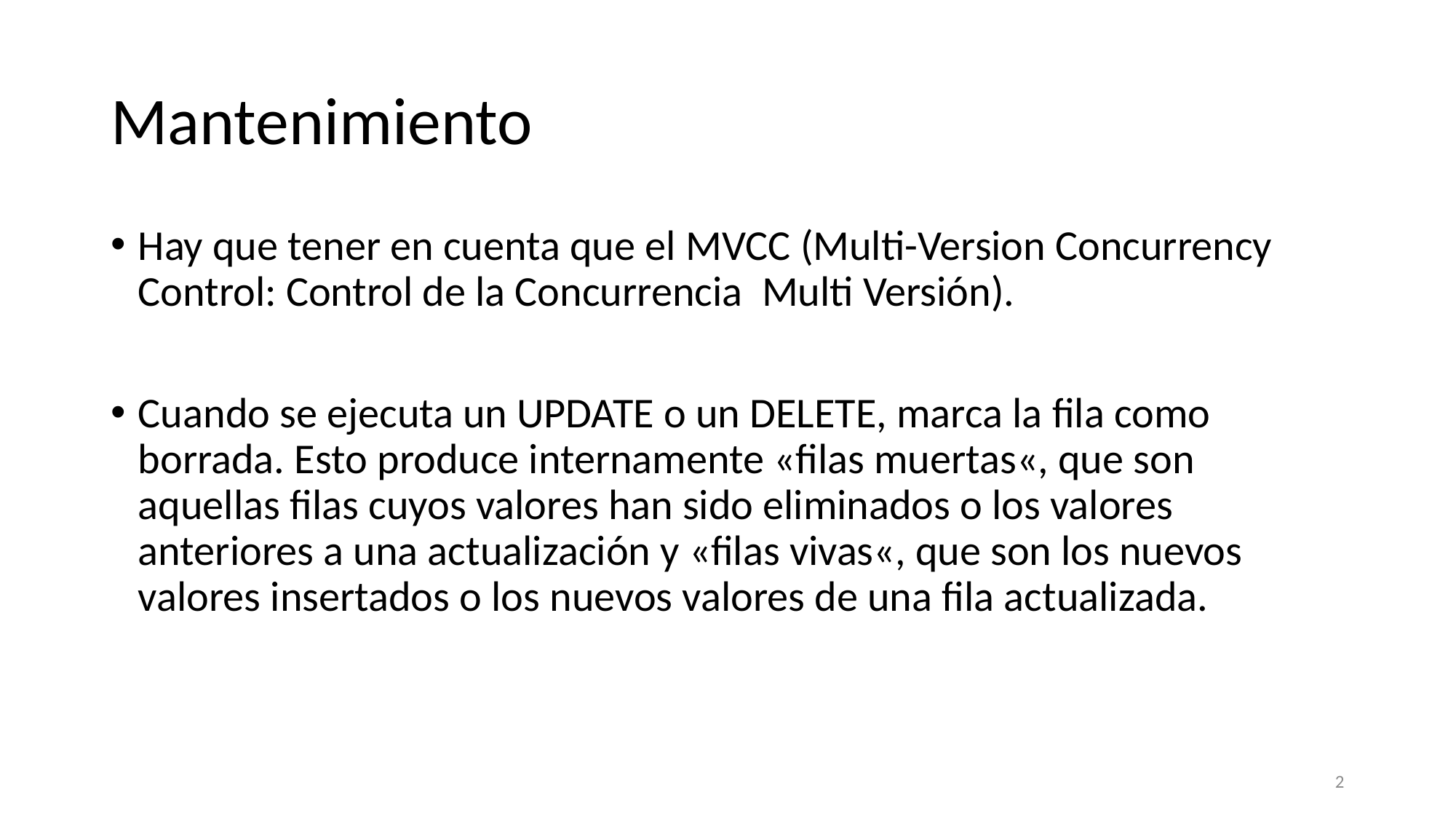

# Mantenimiento
Hay que tener en cuenta que el MVCC (Multi-Version Concurrency Control: Control de la Concurrencia  Multi Versión).

Cuando se ejecuta un UPDATE o un DELETE, marca la fila como borrada. Esto produce internamente «filas muertas«, que son aquellas filas cuyos valores han sido eliminados o los valores anteriores a una actualización y «filas vivas«, que son los nuevos valores insertados o los nuevos valores de una fila actualizada.
2